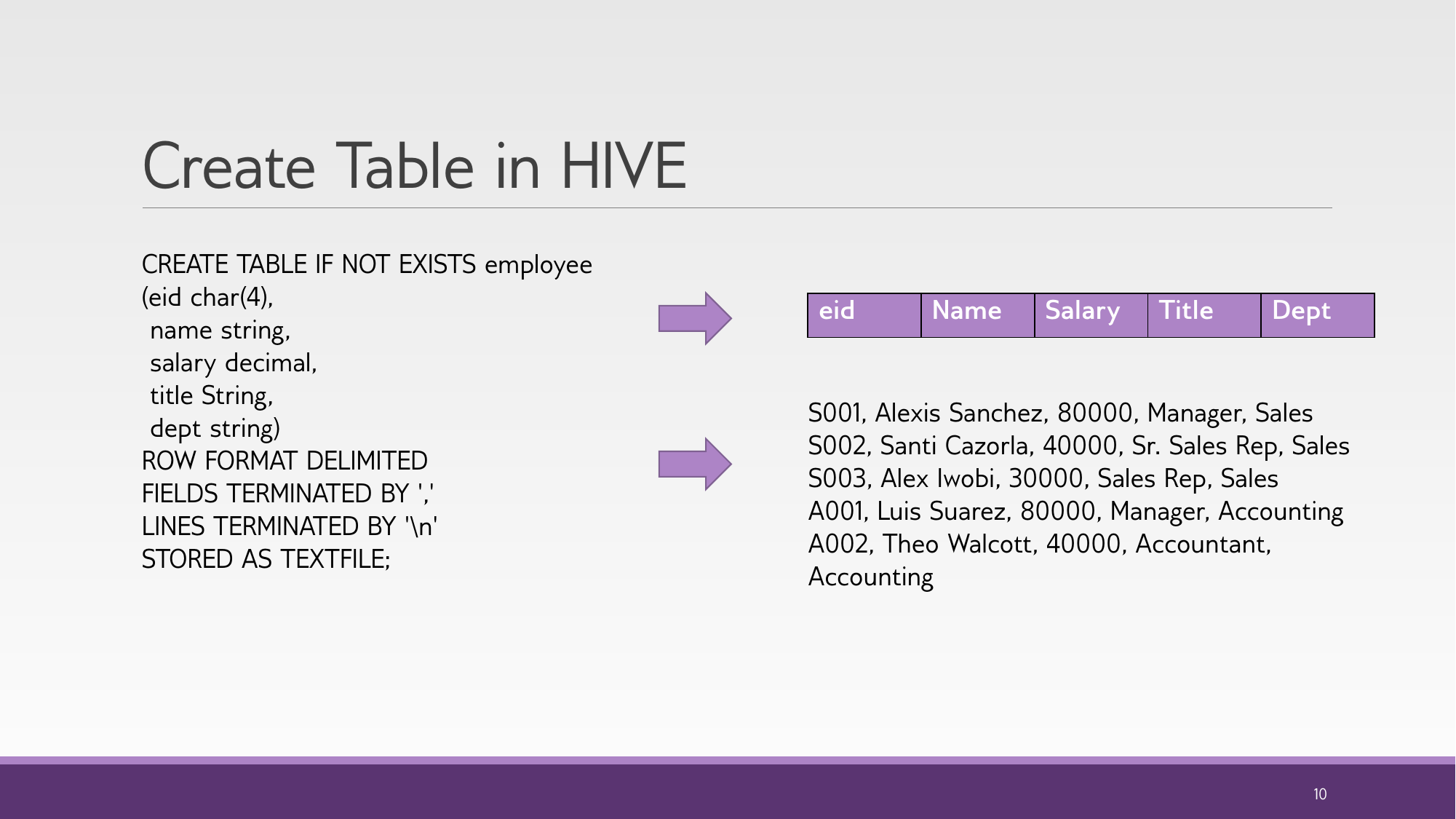

# Create Table in HIVE
CREATE TABLE IF NOT EXISTS employee
(eid char(4),
 name string,
 salary decimal,
 title String,
 dept string)
ROW FORMAT DELIMITED
FIELDS TERMINATED BY ','
LINES TERMINATED BY '\n'
STORED AS TEXTFILE;

| eid | Name | Salary | Title | Dept |
| --- | --- | --- | --- | --- |
S001, Alexis Sanchez, 80000, Manager, Sales
S002, Santi Cazorla, 40000, Sr. Sales Rep, Sales
S003, Alex Iwobi, 30000, Sales Rep, Sales
A001, Luis Suarez, 80000, Manager, Accounting
A002, Theo Walcott, 40000, Accountant, Accounting

10